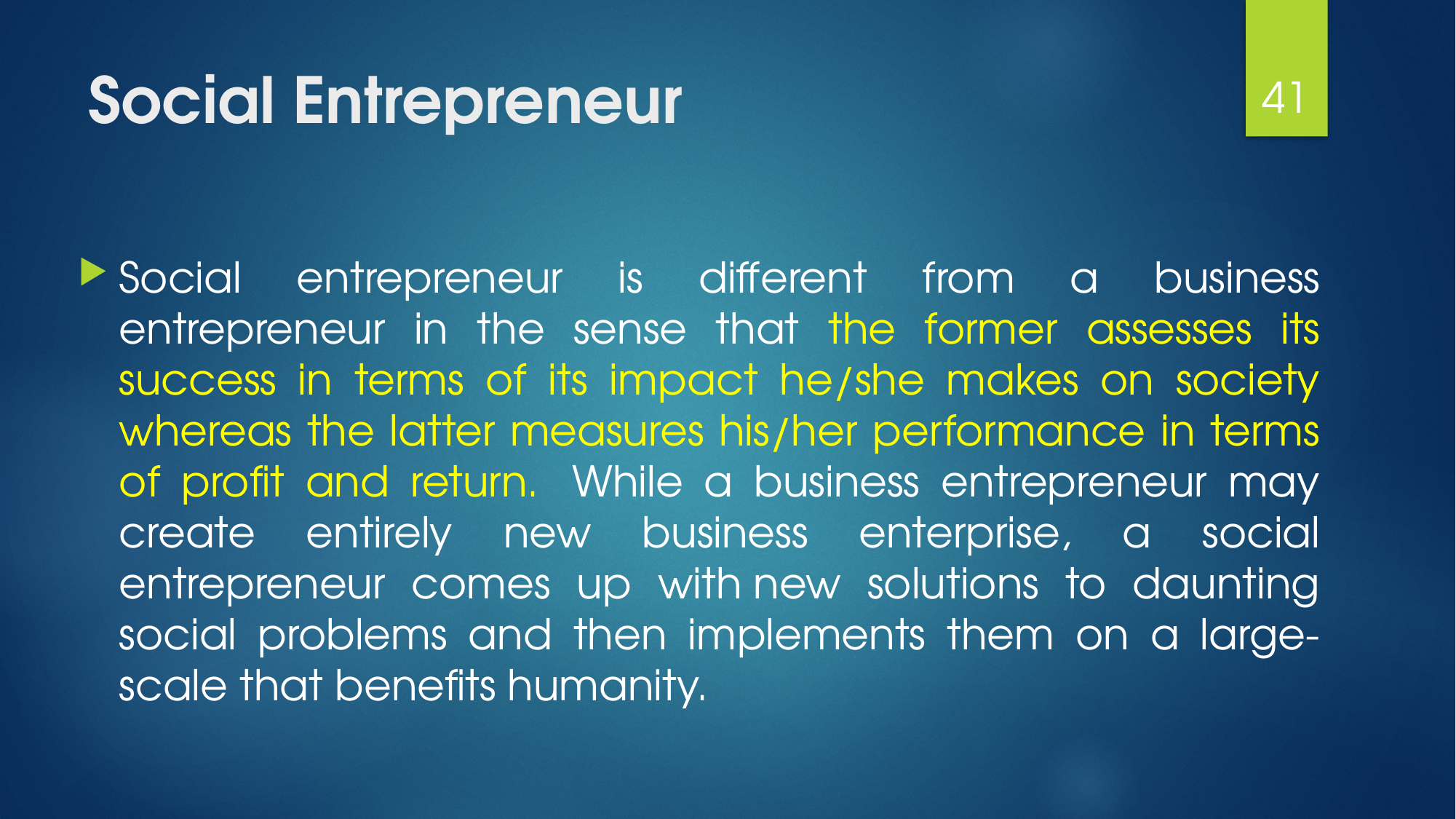

41
# Social Entrepreneur
Social entrepreneur is different from a business entrepreneur in the sense that the former assesses its success in terms of its impact he/she makes on society whereas the latter measures his/her performance in terms of profit and return.  While a business entrepreneur may create entirely new business enterprise, a social entrepreneur comes up with new solutions to daunting social problems and then implements them on a large-scale that benefits humanity.